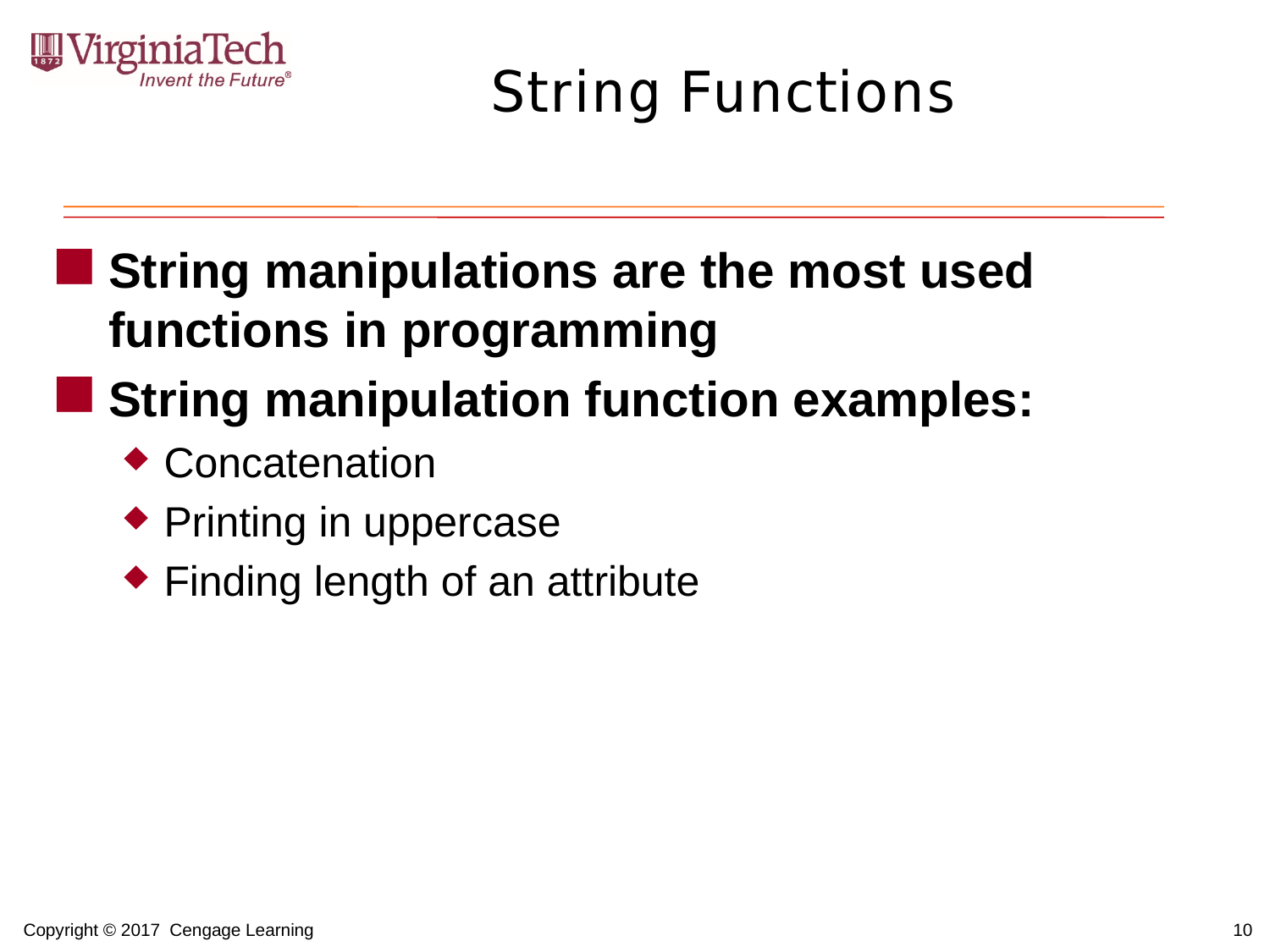

# String Functions
String manipulations are the most used functions in programming
String manipulation function examples:
Concatenation
Printing in uppercase
Finding length of an attribute
10
Copyright © 2017  Cengage Learning